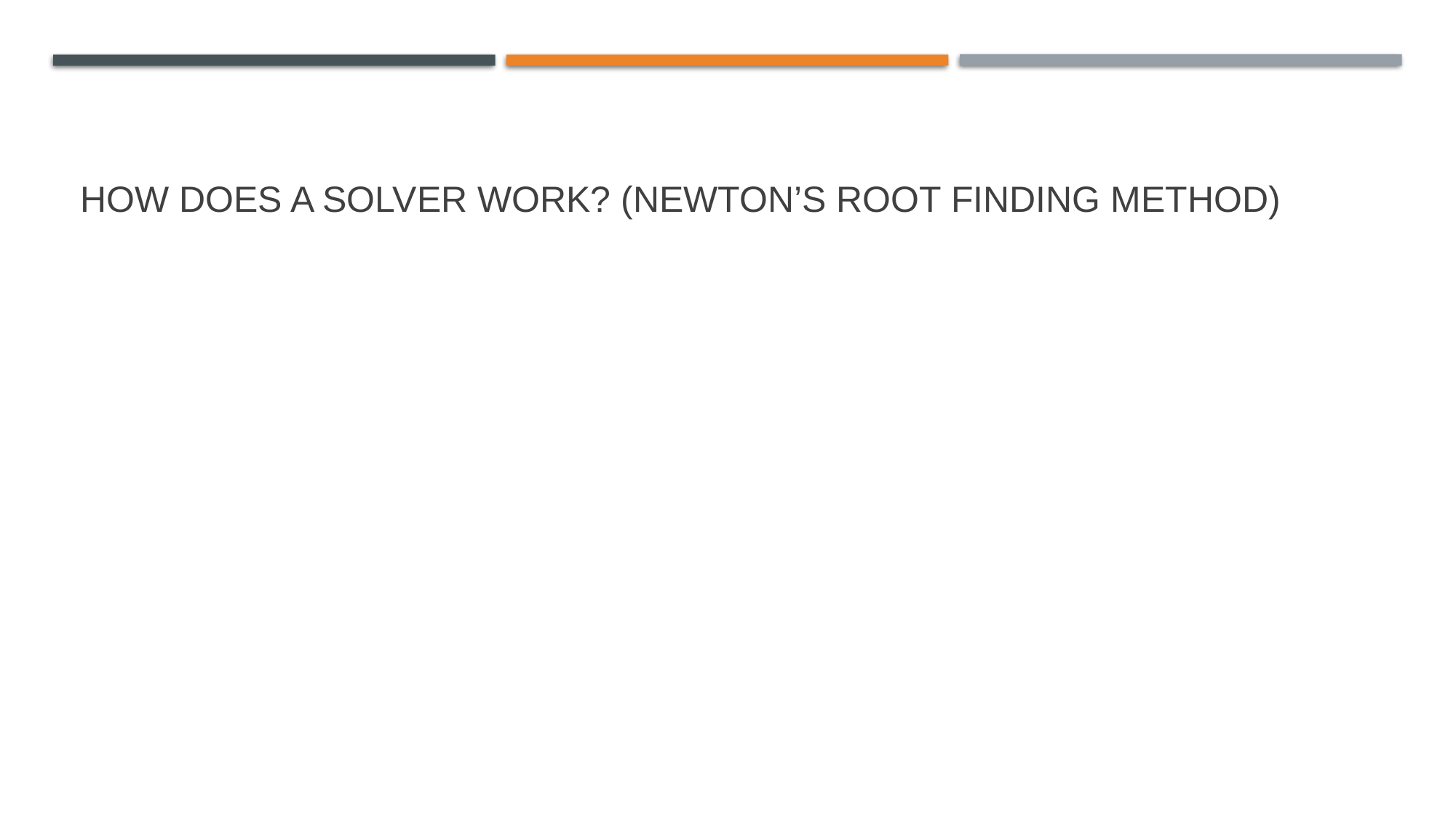

# How does a solver work? (Newton’s ROOT finding Method)